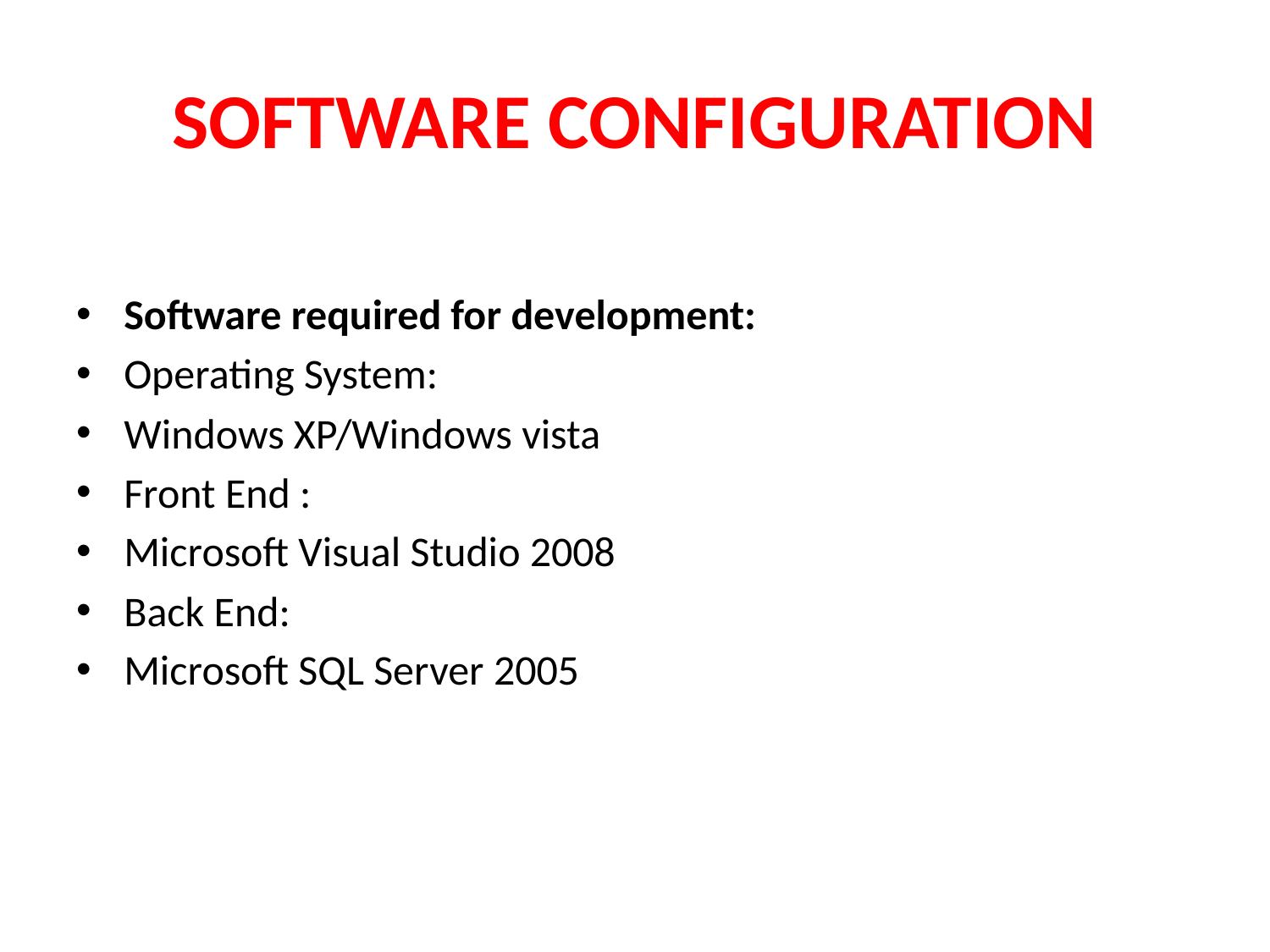

# SOFTWARE CONFIGURATION

Software required for development:
Operating System:
Windows XP/Windows vista
Front End :
Microsoft Visual Studio 2008
Back End:
Microsoft SQL Server 2005